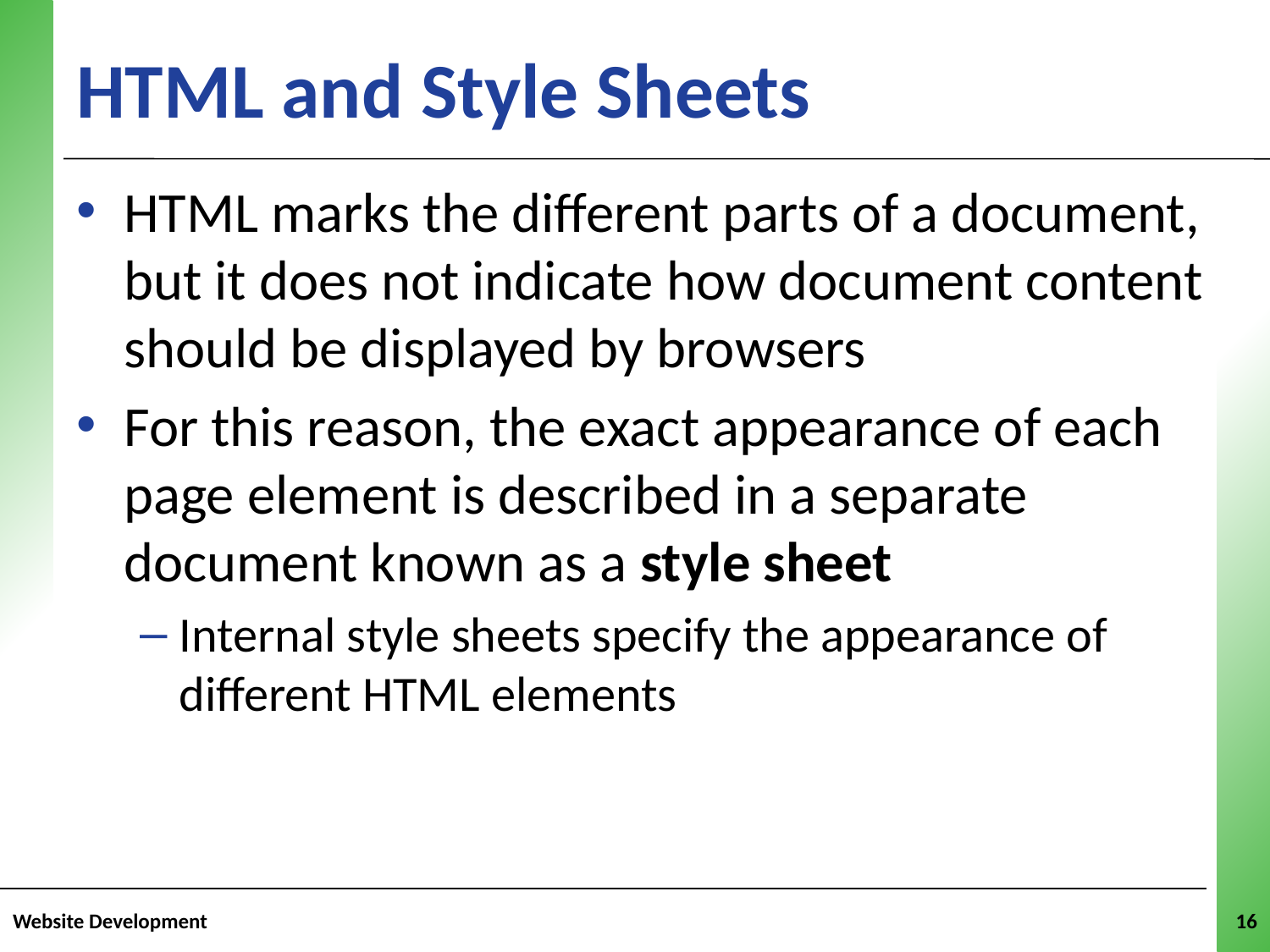

# HTML and Style Sheets
HTML marks the different parts of a document, but it does not indicate how document content should be displayed by browsers
For this reason, the exact appearance of each page element is described in a separate document known as a style sheet
Internal style sheets specify the appearance of different HTML elements
Website Development
16